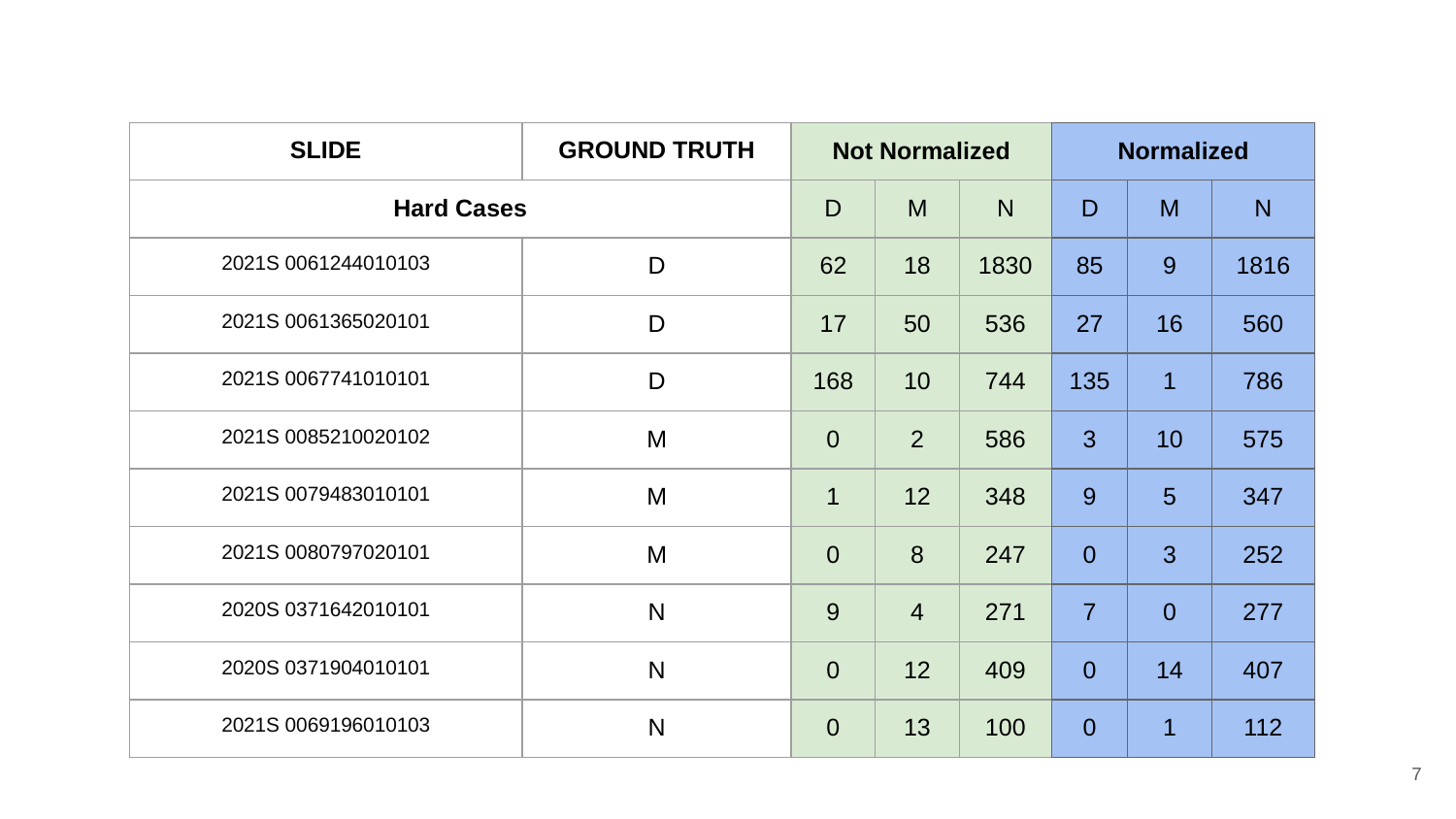

| SLIDE | GROUND TRUTH | Not Normalized |  |  | Normalized |  |  |
| --- | --- | --- | --- | --- | --- | --- | --- |
| Hard Cases |  | D | M | N | D | M | N |
| 2021S 0061244010103 | D | 62 | 18 | 1830 | 85 | 9 | 1816 |
| 2021S 0061365020101 | D | 17 | 50 | 536 | 27 | 16 | 560 |
| 2021S 0067741010101 | D | 168 | 10 | 744 | 135 | 1 | 786 |
| 2021S 0085210020102 | M | 0 | 2 | 586 | 3 | 10 | 575 |
| 2021S 0079483010101 | M | 1 | 12 | 348 | 9 | 5 | 347 |
| 2021S 0080797020101 | M | 0 | 8 | 247 | 0 | 3 | 252 |
| 2020S 0371642010101 | N | 9 | 4 | 271 | 7 | 0 | 277 |
| 2020S 0371904010101 | N | 0 | 12 | 409 | 0 | 14 | 407 |
| 2021S 0069196010103 | N | 0 | 13 | 100 | 0 | 1 | 112 |
7